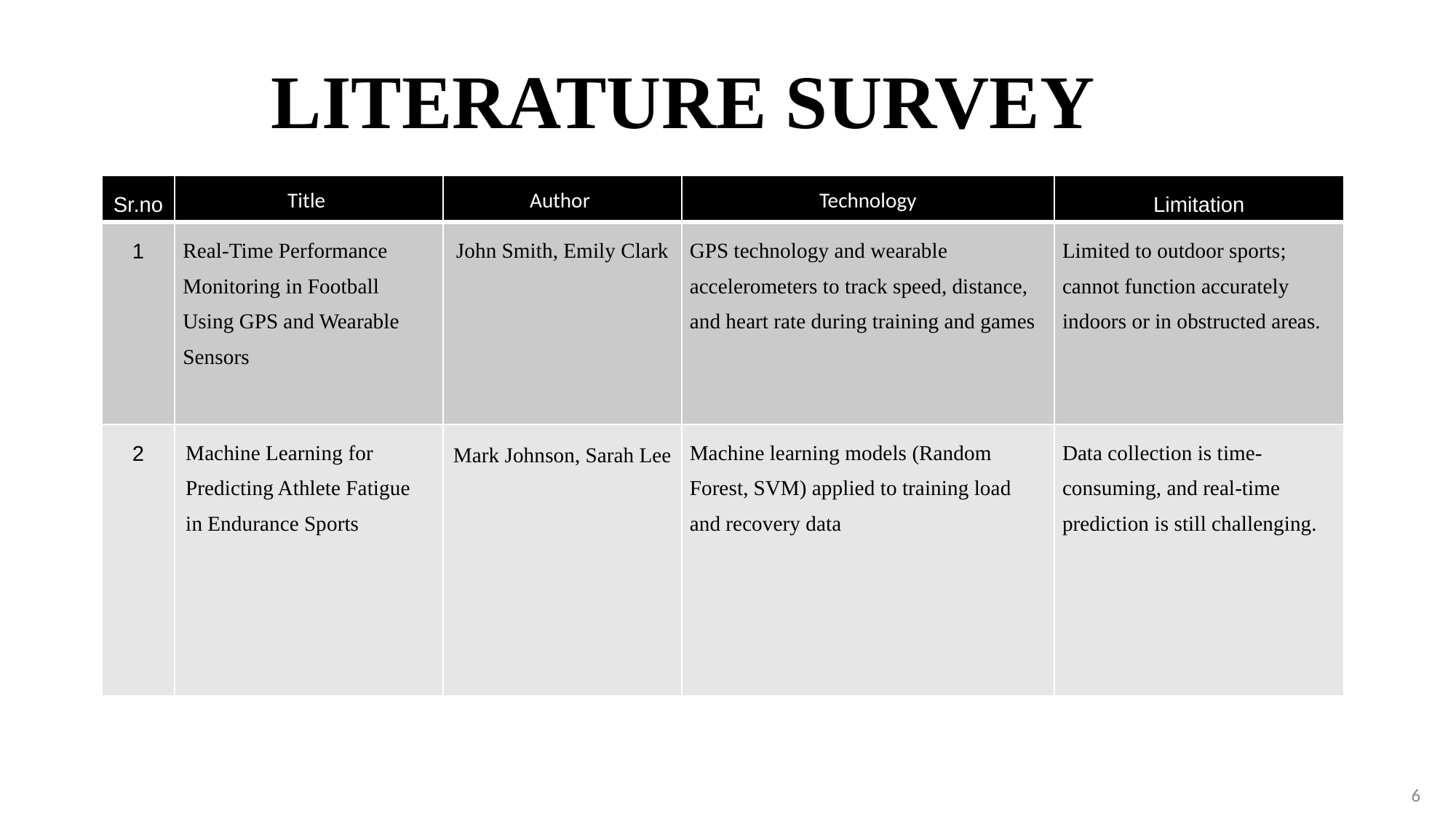

# LITERATURE SURVEY
| Sr.no | Title | Author | Technology | Limitation |
| --- | --- | --- | --- | --- |
| 1 | Real-Time Performance Monitoring in Football Using GPS and Wearable Sensors | John Smith, Emily Clark | GPS technology and wearable accelerometers to track speed, distance, and heart rate during training and games | Limited to outdoor sports; cannot function accurately indoors or in obstructed areas. |
| 2 | Machine Learning for Predicting Athlete Fatigue in Endurance Sports | Mark Johnson, Sarah Lee | Machine learning models (Random Forest, SVM) applied to training load and recovery data | Data collection is time-consuming, and real-time prediction is still challenging. |
6